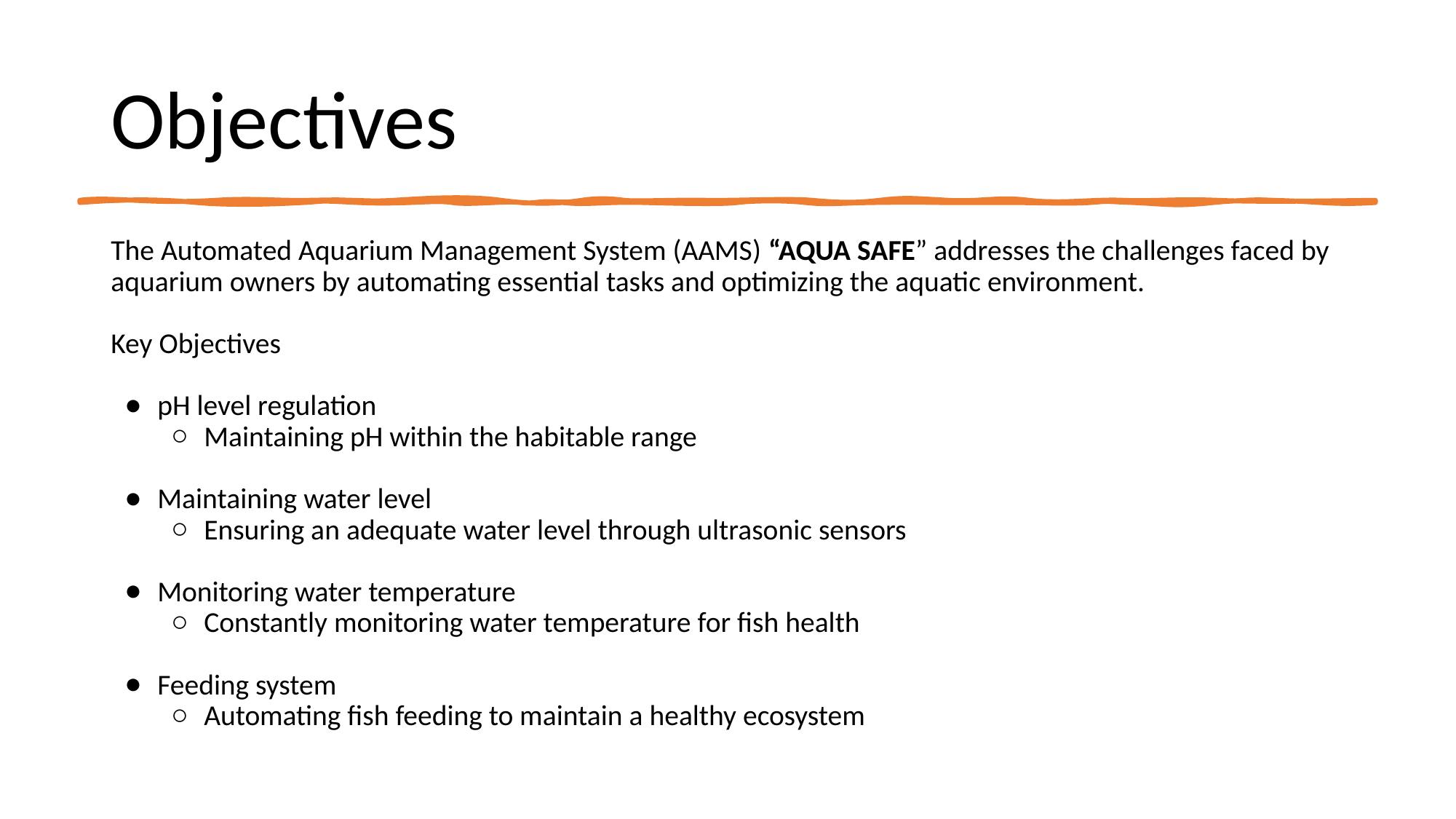

# Objectives

The Automated Aquarium Management System (AAMS) “AQUA SAFE” addresses the challenges faced by aquarium owners by automating essential tasks and optimizing the aquatic environment.

Key Objectives

pH level regulation
Maintaining pH within the habitable range

Maintaining water level
Ensuring an adequate water level through ultrasonic sensors

Monitoring water temperature
Constantly monitoring water temperature for fish health

Feeding system
Automating fish feeding to maintain a healthy ecosystem

5